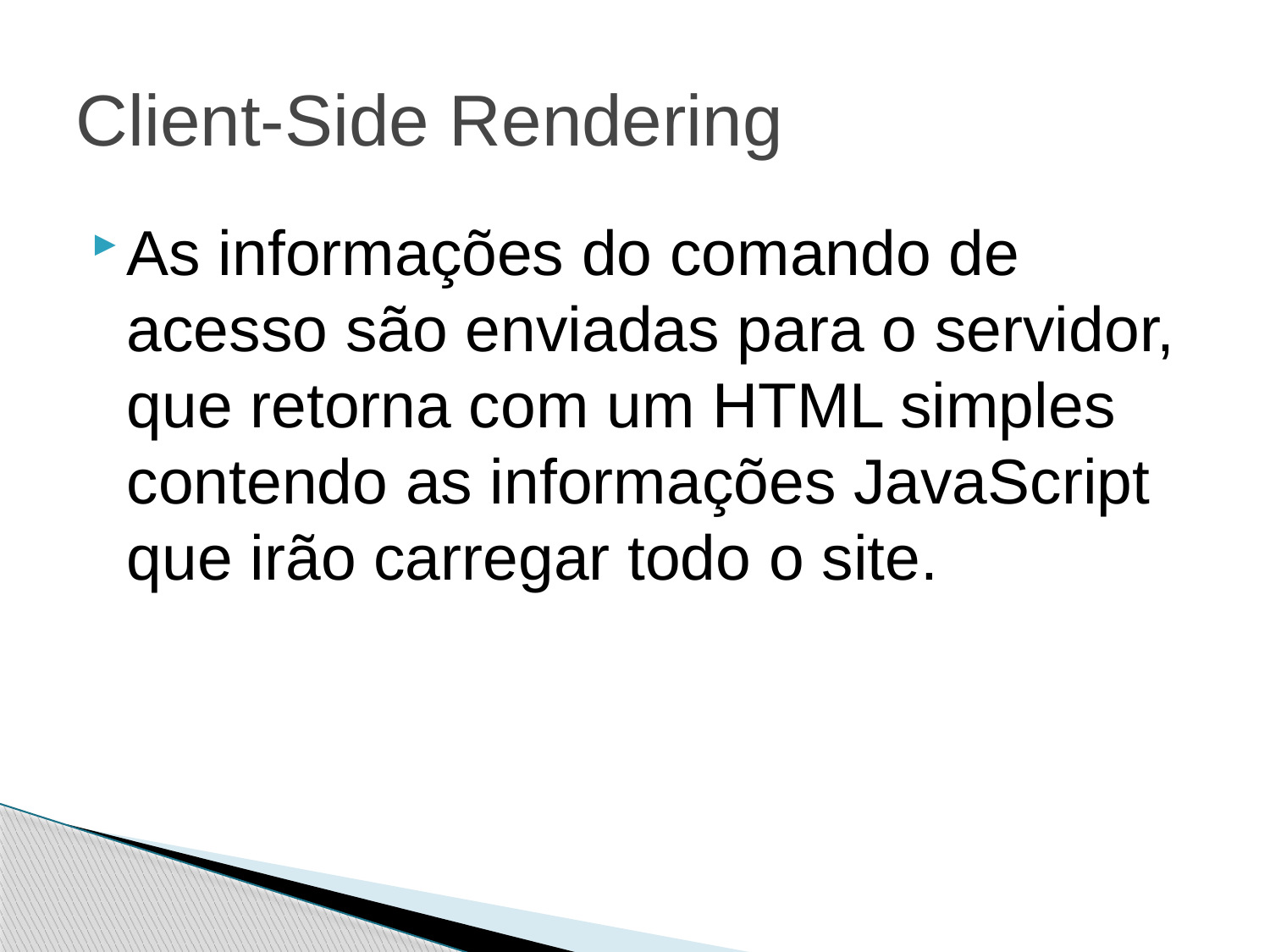

# Client-Side Rendering
As informações do comando de acesso são enviadas para o servidor, que retorna com um HTML simples contendo as informações JavaScript que irão carregar todo o site.